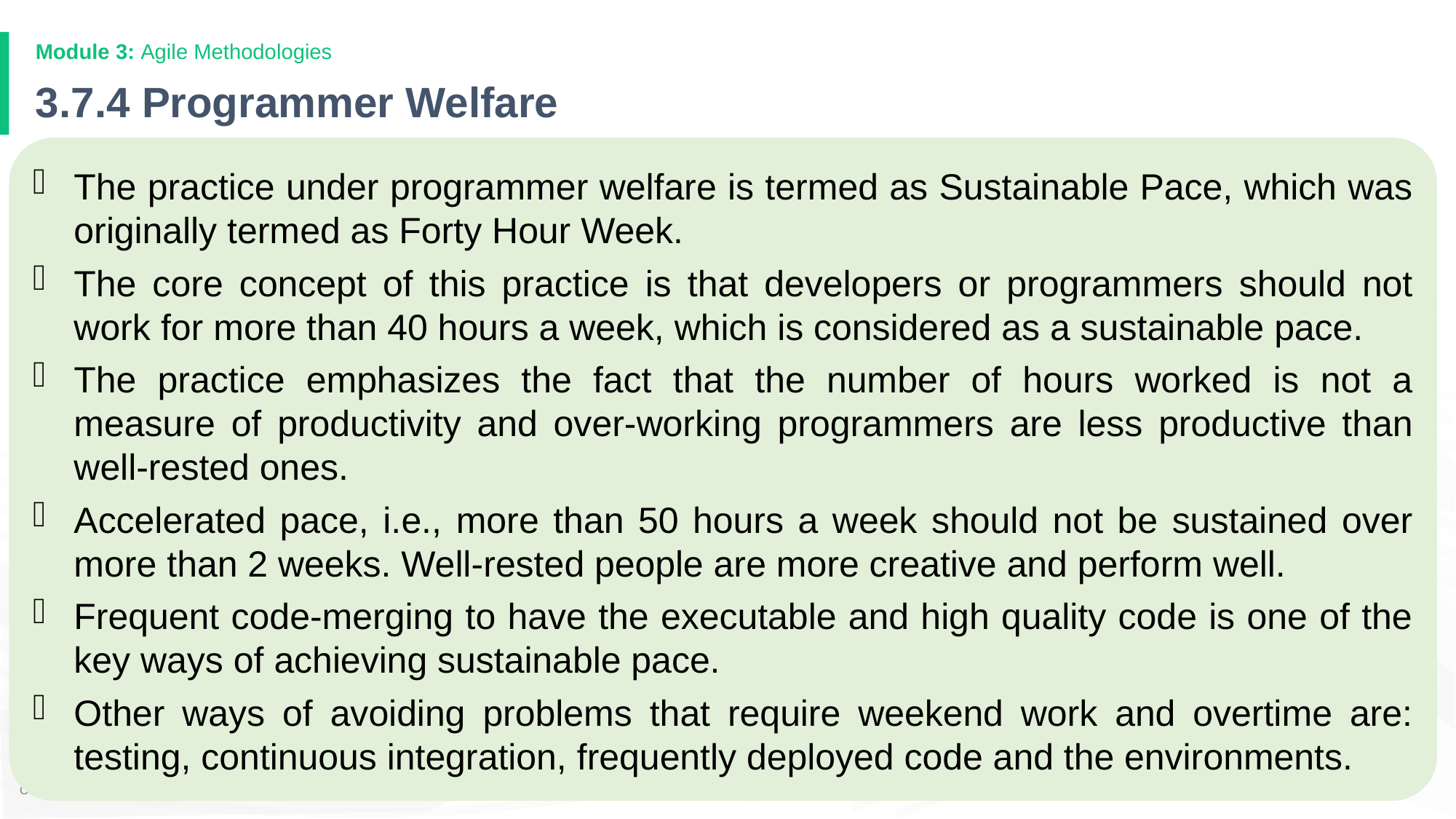

# 3.7.4 Programmer Welfare
The practice under programmer welfare is termed as Sustainable Pace, which was originally termed as Forty Hour Week.
The core concept of this practice is that developers or programmers should not work for more than 40 hours a week, which is considered as a sustainable pace.
The practice emphasizes the fact that the number of hours worked is not a measure of productivity and over-working programmers are less productive than well-rested ones.
Accelerated pace, i.e., more than 50 hours a week should not be sustained over more than 2 weeks. Well-rested people are more creative and perform well.
Frequent code-merging to have the executable and high quality code is one of the key ways of achieving sustainable pace.
Other ways of avoiding problems that require weekend work and overtime are: testing, continuous integration, frequently deployed code and the environments.